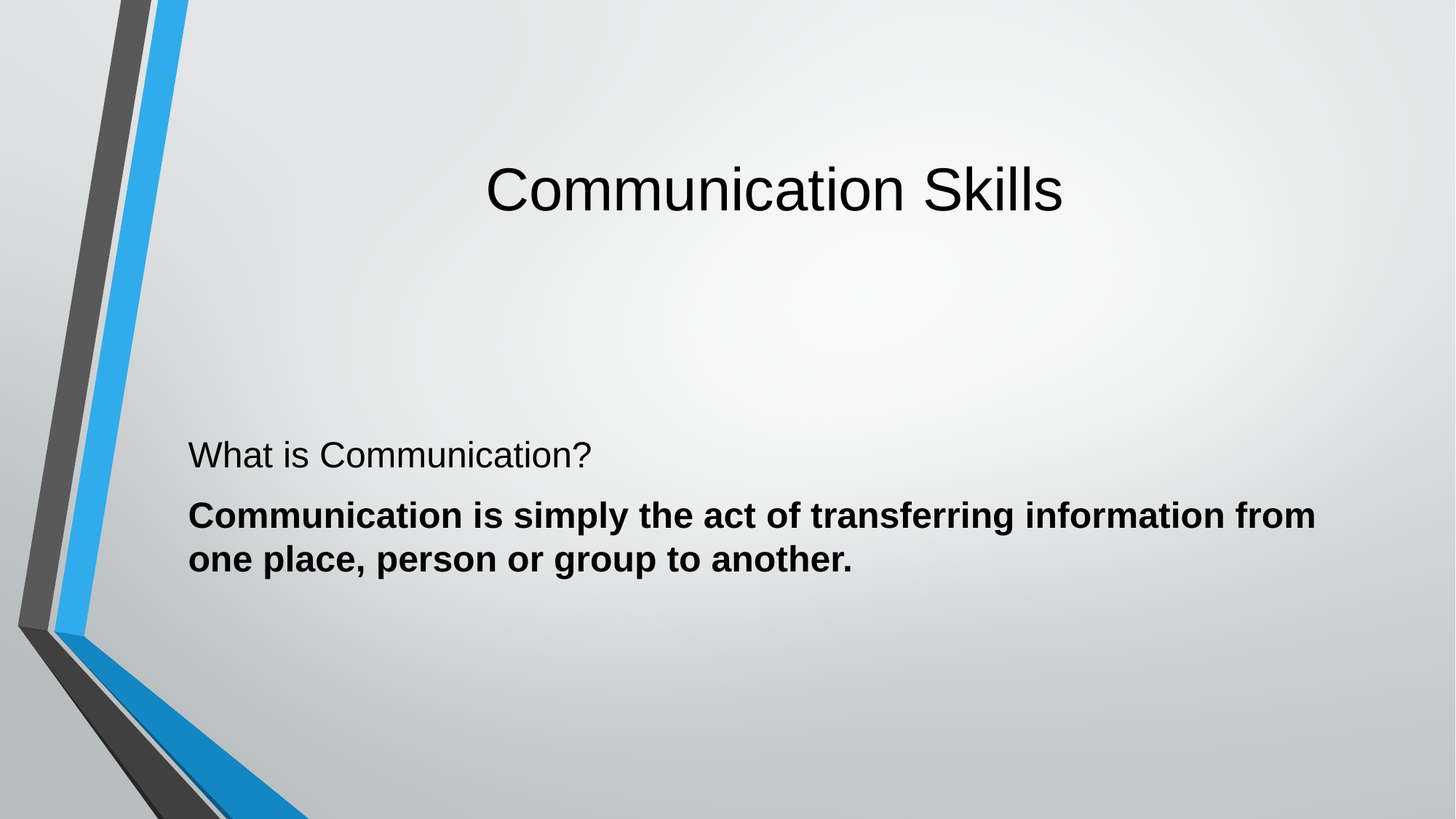

# Communication Skills
What is Communication?
Communication is simply the act of transferring information from one place, person or group to another.